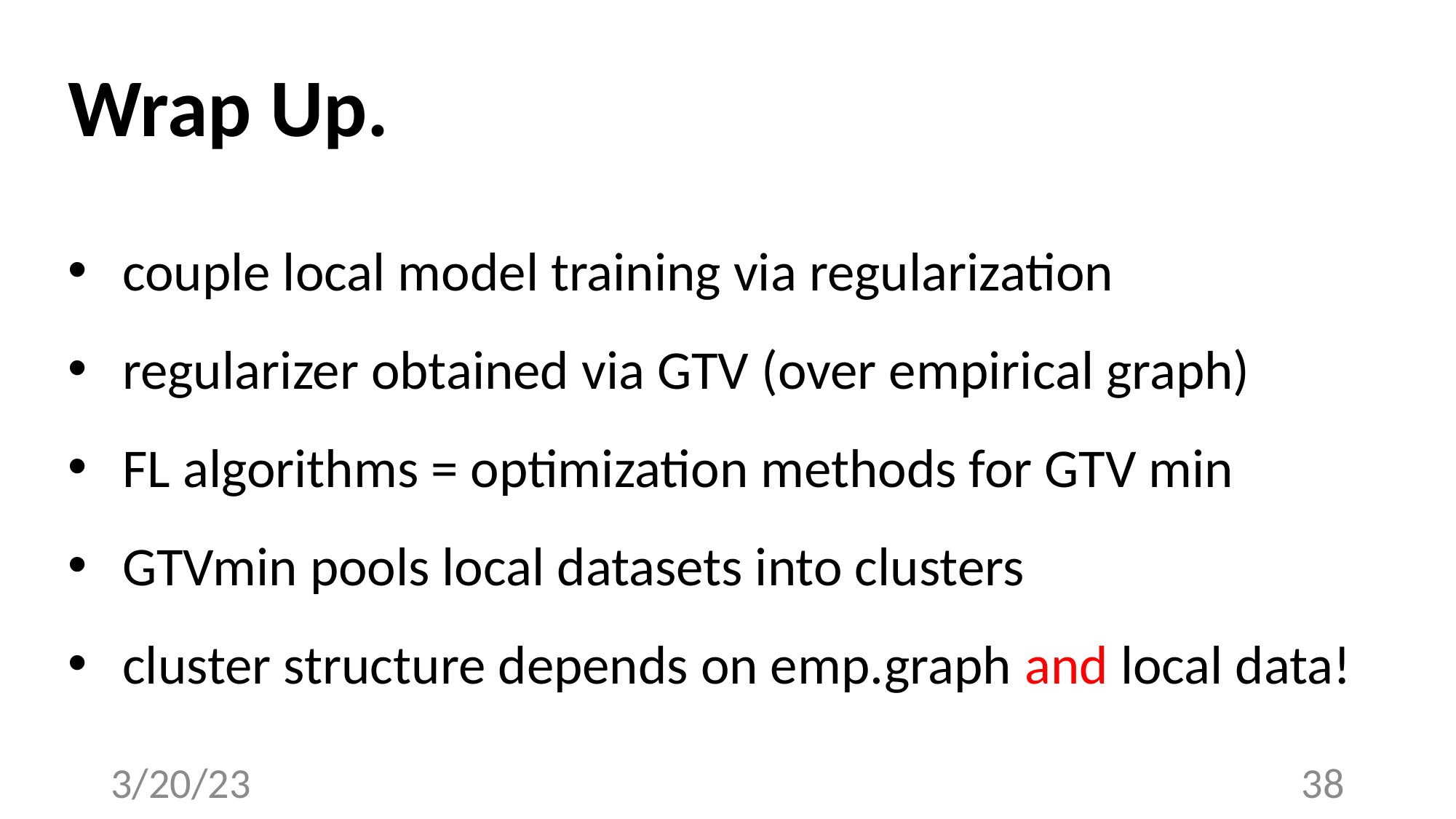

# Wrap Up.
couple local model training via regularization
regularizer obtained via GTV (over empirical graph)
FL algorithms = optimization methods for GTV min
GTVmin pools local datasets into clusters
cluster structure depends on emp.graph and local data!
3/20/23
38